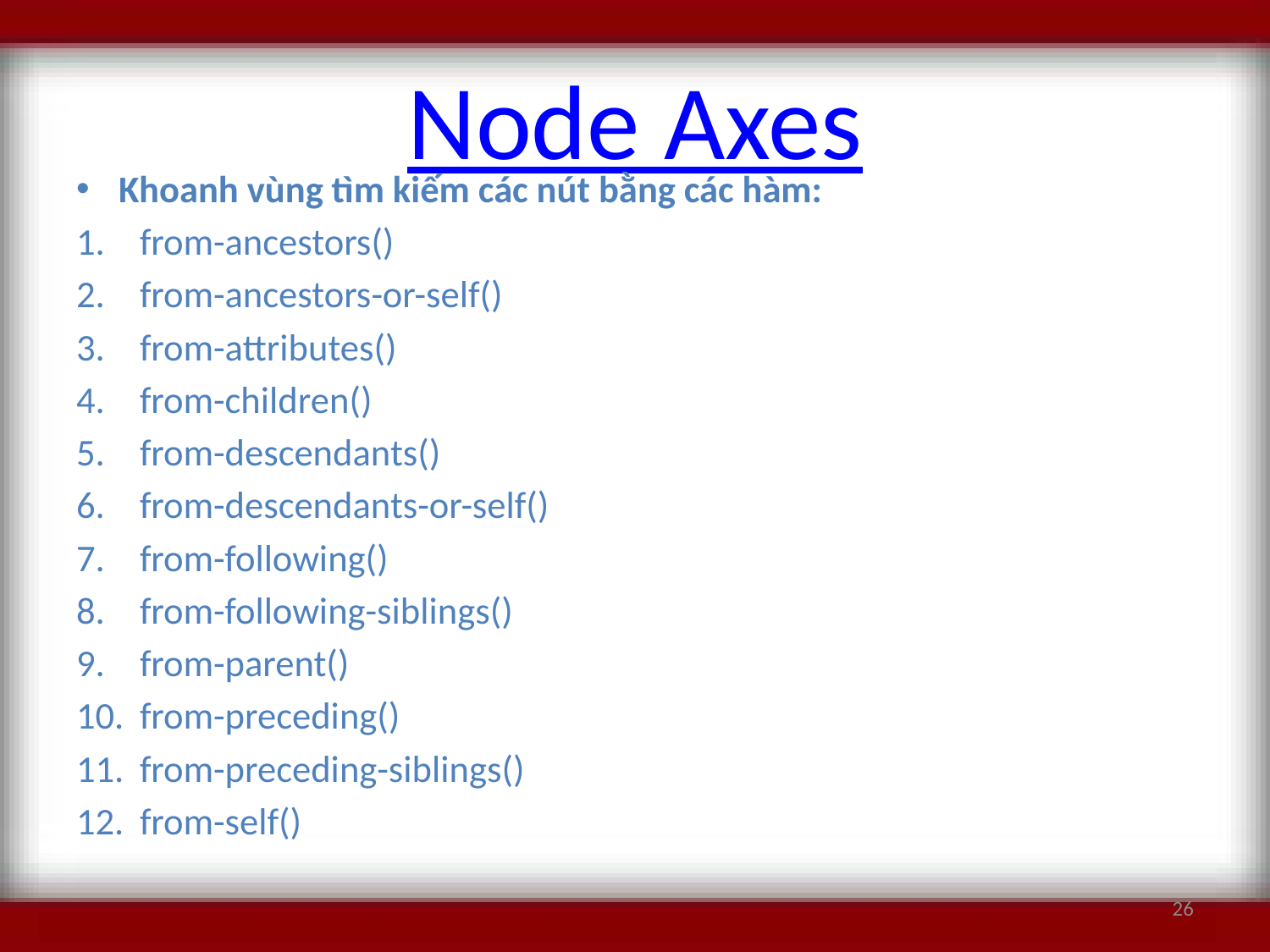

# Node Axes
Khoanh vùng tìm kiếm các nút bằng các hàm:
from-ancestors()
from-ancestors-or-self()
from-attributes()
from-children()
from-descendants()
from-descendants-or-self()
from-following()
from-following-siblings()
from-parent()
from-preceding()
from-preceding-siblings()
from-self()

26